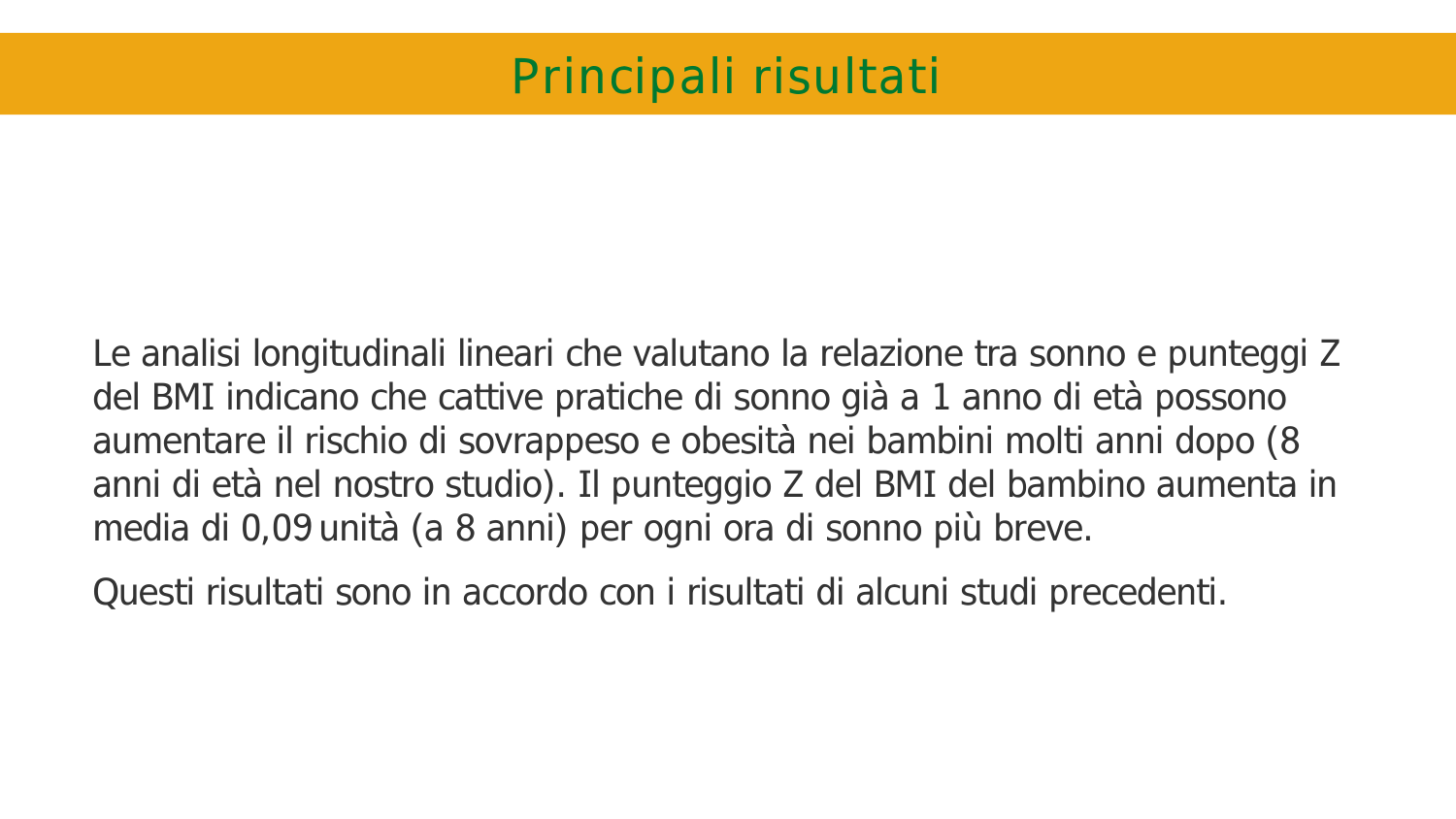

Principali risultati
Le analisi longitudinali lineari che valutano la relazione tra sonno e punteggi Z del BMI indicano che cattive pratiche di sonno già a 1 anno di età possono aumentare il rischio di sovrappeso e obesità nei bambini molti anni dopo (8 anni di età nel nostro studio). Il punteggio Z del BMI del bambino aumenta in media di 0,09 unità (a 8 anni) per ogni ora di sonno più breve.
Questi risultati sono in accordo con i risultati di alcuni studi precedenti.